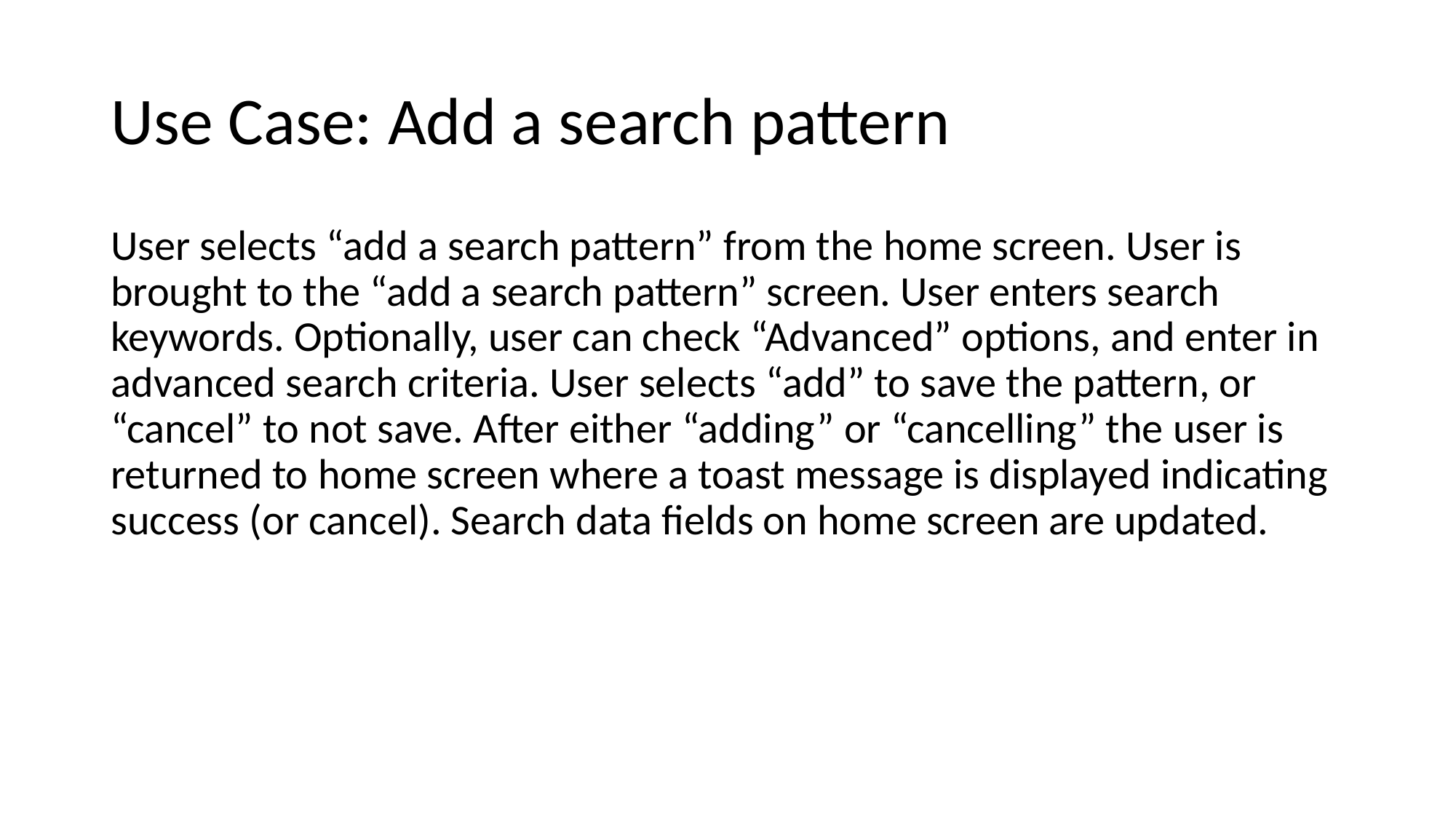

# Use Case: Add a search pattern
User selects “add a search pattern” from the home screen. User is brought to the “add a search pattern” screen. User enters search keywords. Optionally, user can check “Advanced” options, and enter in advanced search criteria. User selects “add” to save the pattern, or “cancel” to not save. After either “adding” or “cancelling” the user is returned to home screen where a toast message is displayed indicating success (or cancel). Search data fields on home screen are updated.